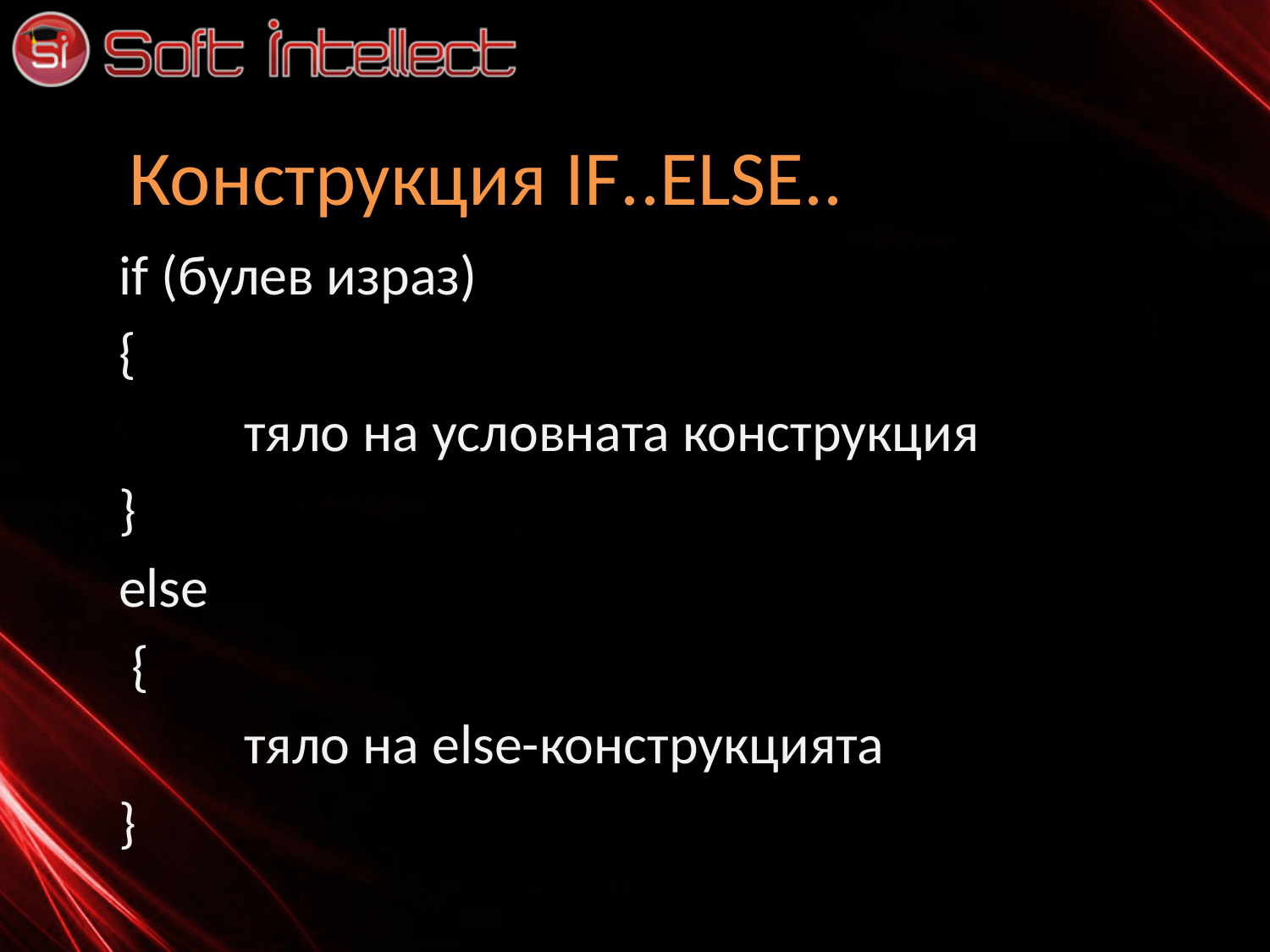

# Конструкция IF..ELSE..
if (булев израз)
{
	тяло на условната конструкция
}
else
 {
	тяло на else-конструкцията
}